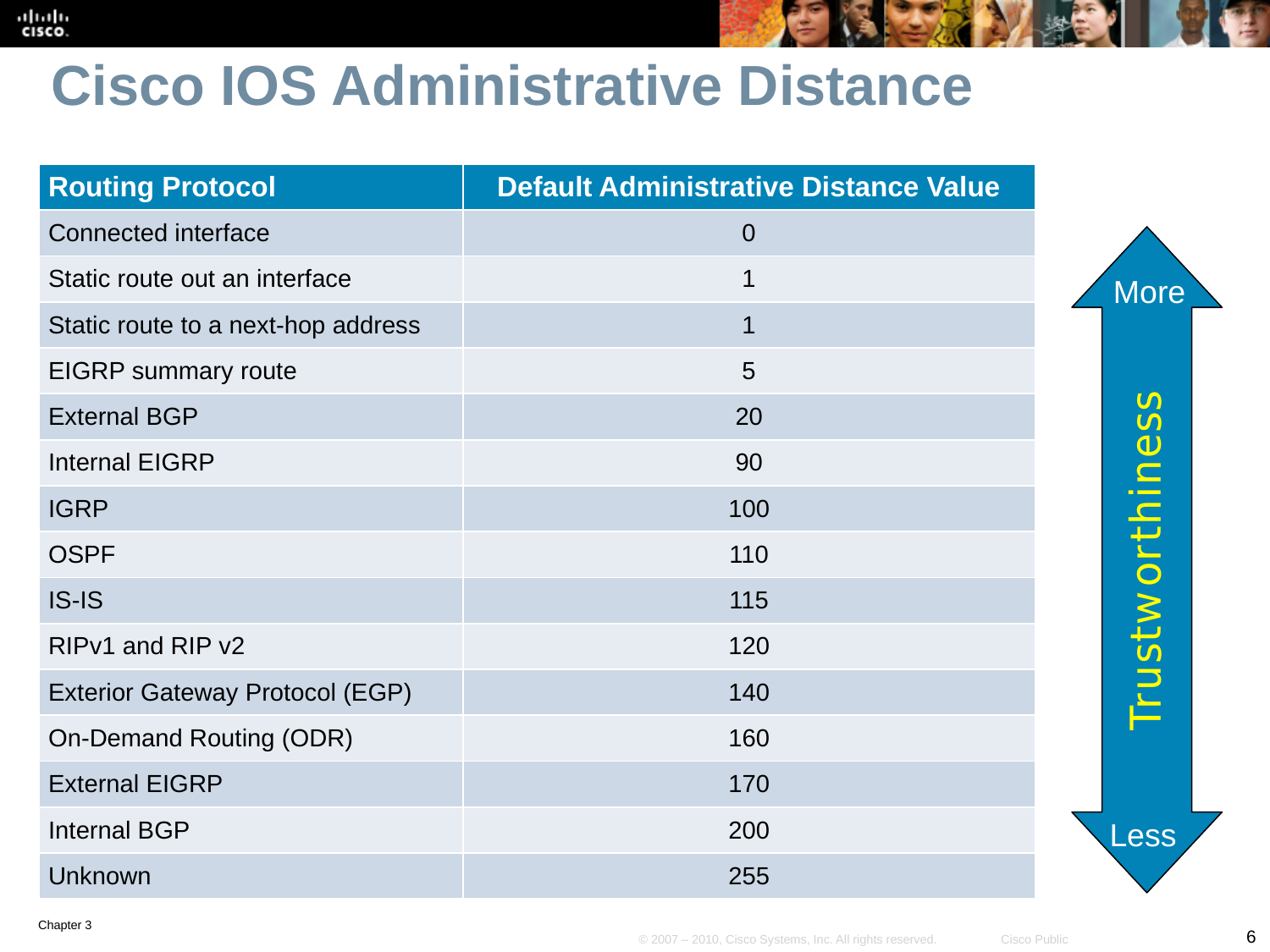

# Cisco IOS Administrative Distance
| Routing Protocol | Default Administrative Distance Value |
| --- | --- |
| Connected interface | 0 |
| Static route out an interface | 1 |
| Static route to a next-hop address | 1 |
| EIGRP summary route | 5 |
| External BGP | 20 |
| Internal EIGRP | 90 |
| IGRP | 100 |
| OSPF | 110 |
| IS-IS | 115 |
| RIPv1 and RIP v2 | 120 |
| Exterior Gateway Protocol (EGP) | 140 |
| On-Demand Routing (ODR) | 160 |
| External EIGRP | 170 |
| Internal BGP | 200 |
| Unknown | 255 |
Trustworthiness
More
Less